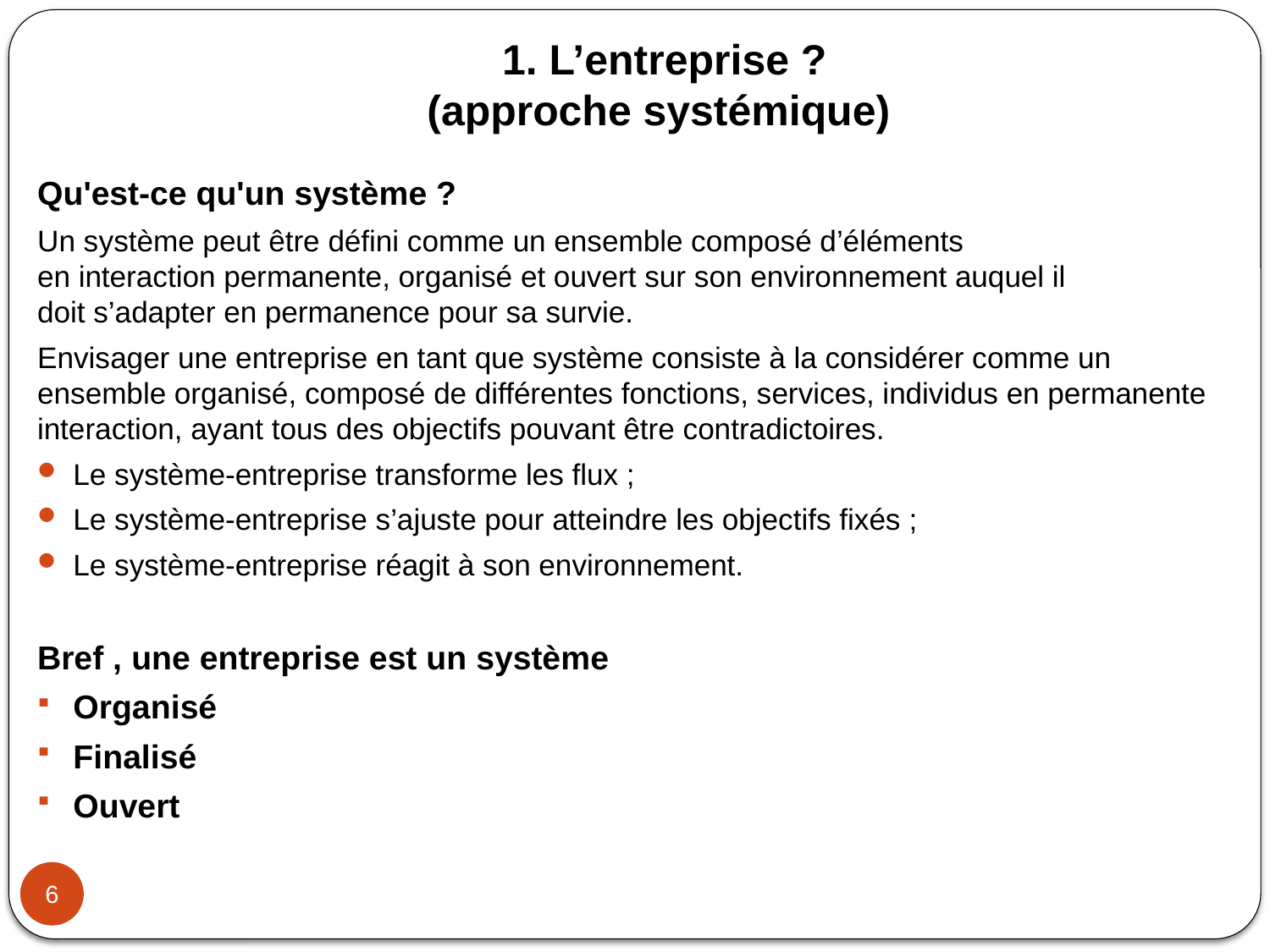

# 1. L’entreprise ? (approche systémique)
Qu'est-ce qu'un système ?
Un système peut être défini comme un ensemble composé d’éléments en interaction permanente, organisé et ouvert sur son environnement auquel il doit s’adapter en permanence pour sa survie.
Envisager une entreprise en tant que système consiste à la considérer comme un ensemble organisé, composé de différentes fonctions, services, individus en permanente interaction, ayant tous des objectifs pouvant être contradictoires.
Le système-entreprise transforme les flux ;
Le système-entreprise s’ajuste pour atteindre les objectifs fixés ;
Le système-entreprise réagit à son environnement.

Bref , une entreprise est un système
Organisé
Finalisé
Ouvert

6